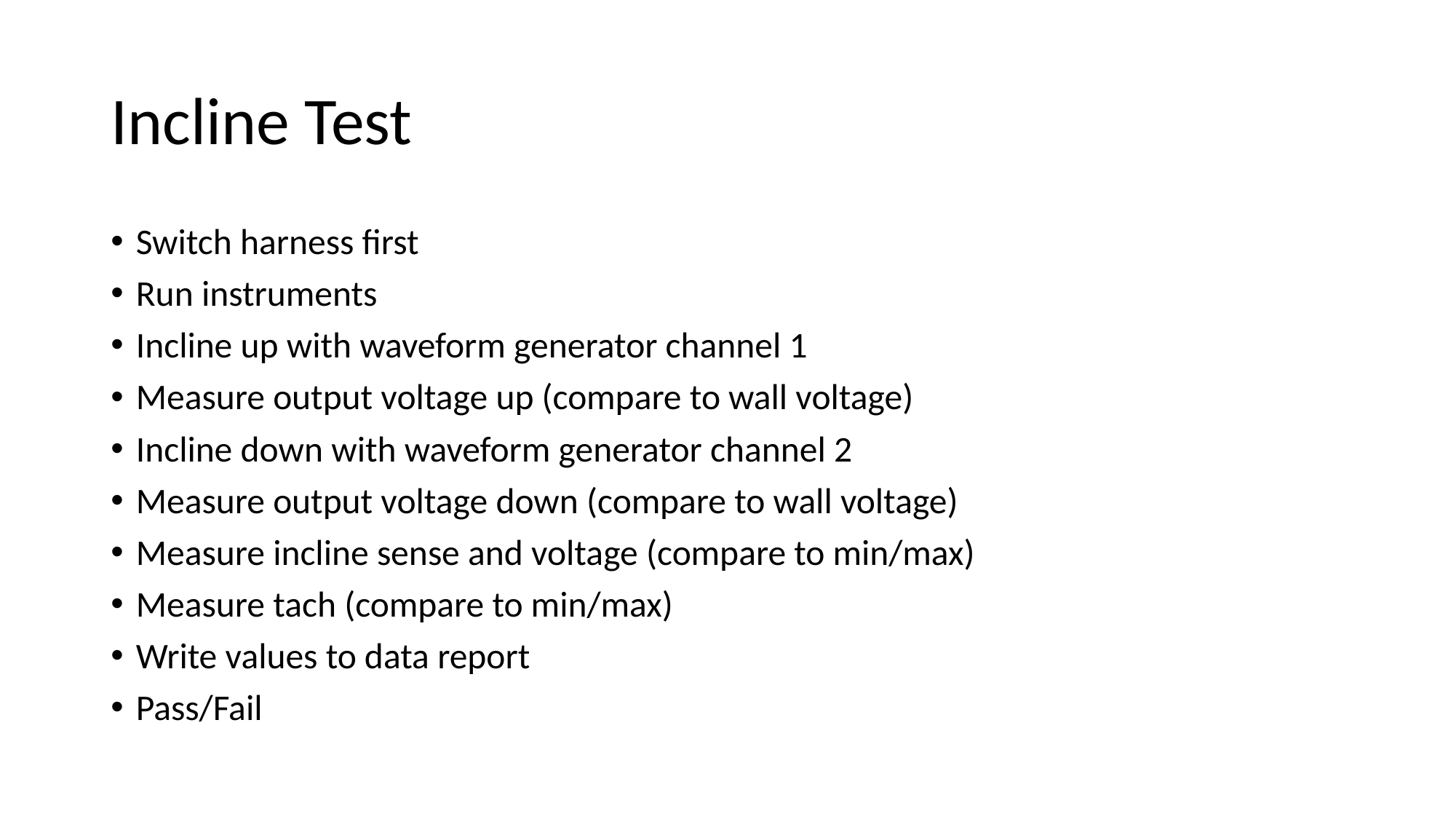

# Incline Test
Switch harness first
Run instruments
Incline up with waveform generator channel 1
Measure output voltage up (compare to wall voltage)
Incline down with waveform generator channel 2
Measure output voltage down (compare to wall voltage)
Measure incline sense and voltage (compare to min/max)
Measure tach (compare to min/max)
Write values to data report
Pass/Fail